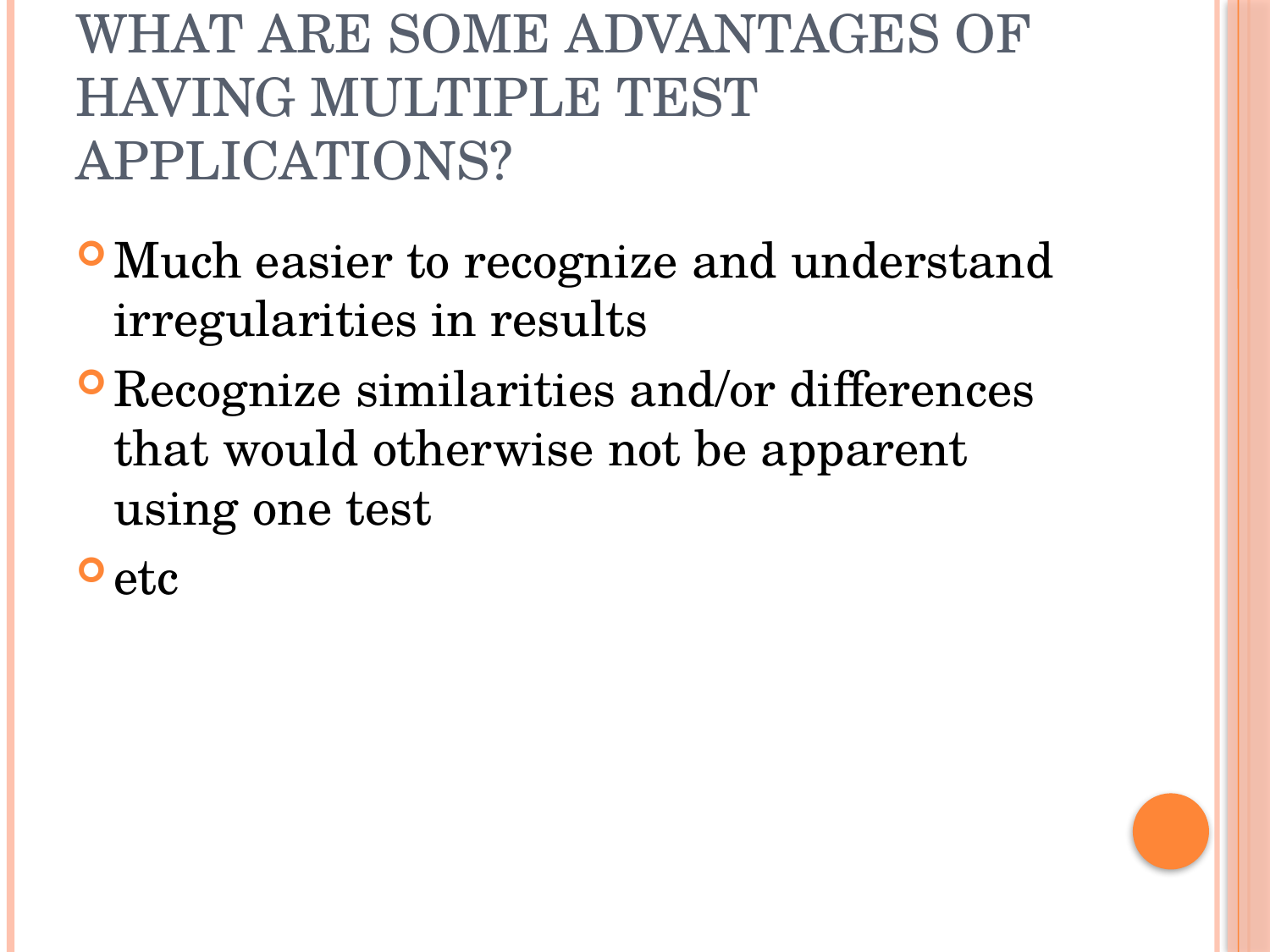

# What are some advantages of having multiple test applications?
Much easier to recognize and understand irregularities in results
Recognize similarities and/or differences that would otherwise not be apparent using one test
etc